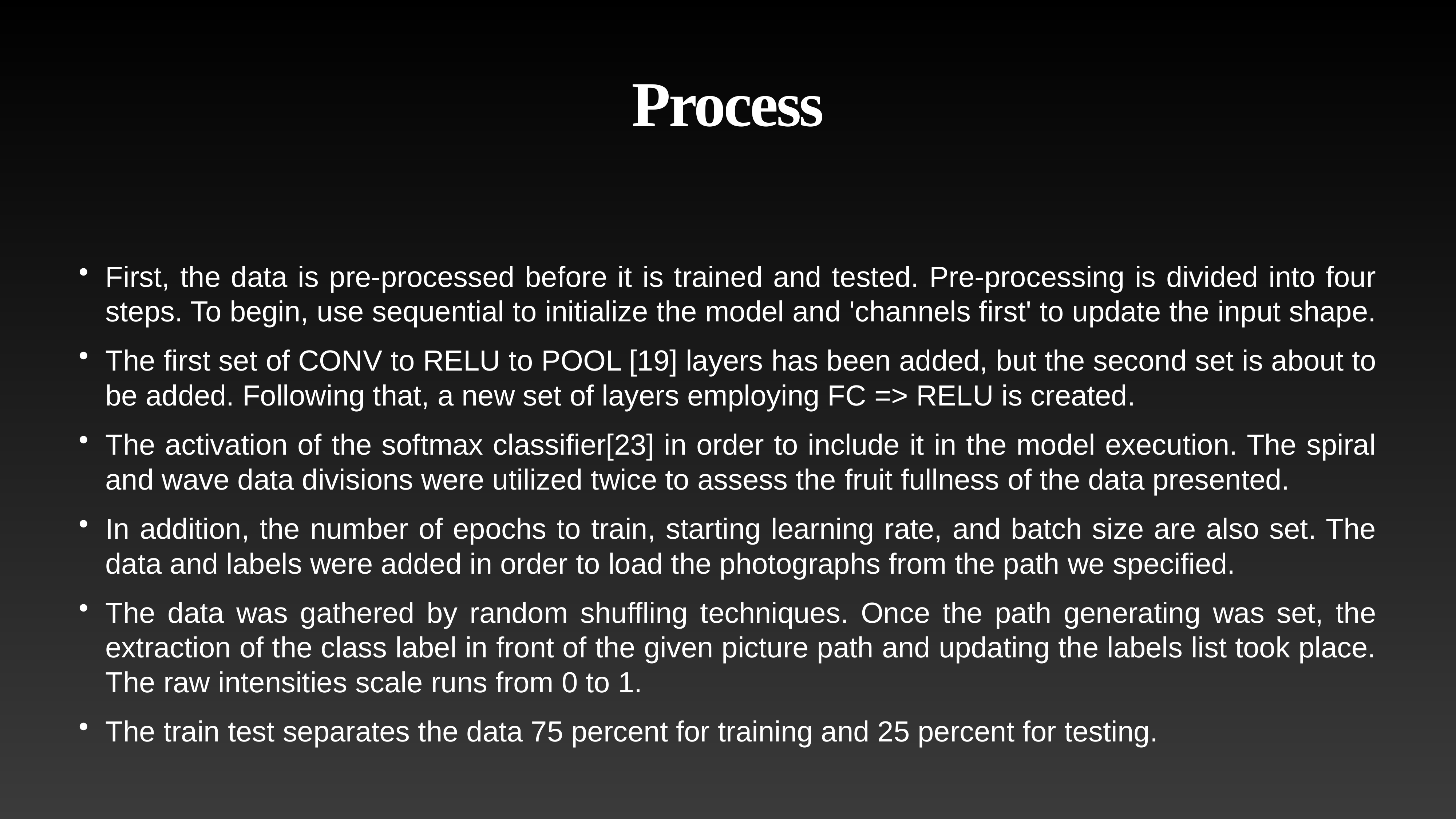

# Process
First, the data is pre-processed before it is trained and tested. Pre-processing is divided into four steps. To begin, use sequential to initialize the model and 'channels first' to update the input shape.
The first set of CONV to RELU to POOL [19] layers has been added, but the second set is about to be added. Following that, a new set of layers employing FC => RELU is created.
The activation of the softmax classifier[23] in order to include it in the model execution. The spiral and wave data divisions were utilized twice to assess the fruit fullness of the data presented.
In addition, the number of epochs to train, starting learning rate, and batch size are also set. The data and labels were added in order to load the photographs from the path we specified.
The data was gathered by random shuffling techniques. Once the path generating was set, the extraction of the class label in front of the given picture path and updating the labels list took place. The raw intensities scale runs from 0 to 1.
The train test separates the data 75 percent for training and 25 percent for testing.